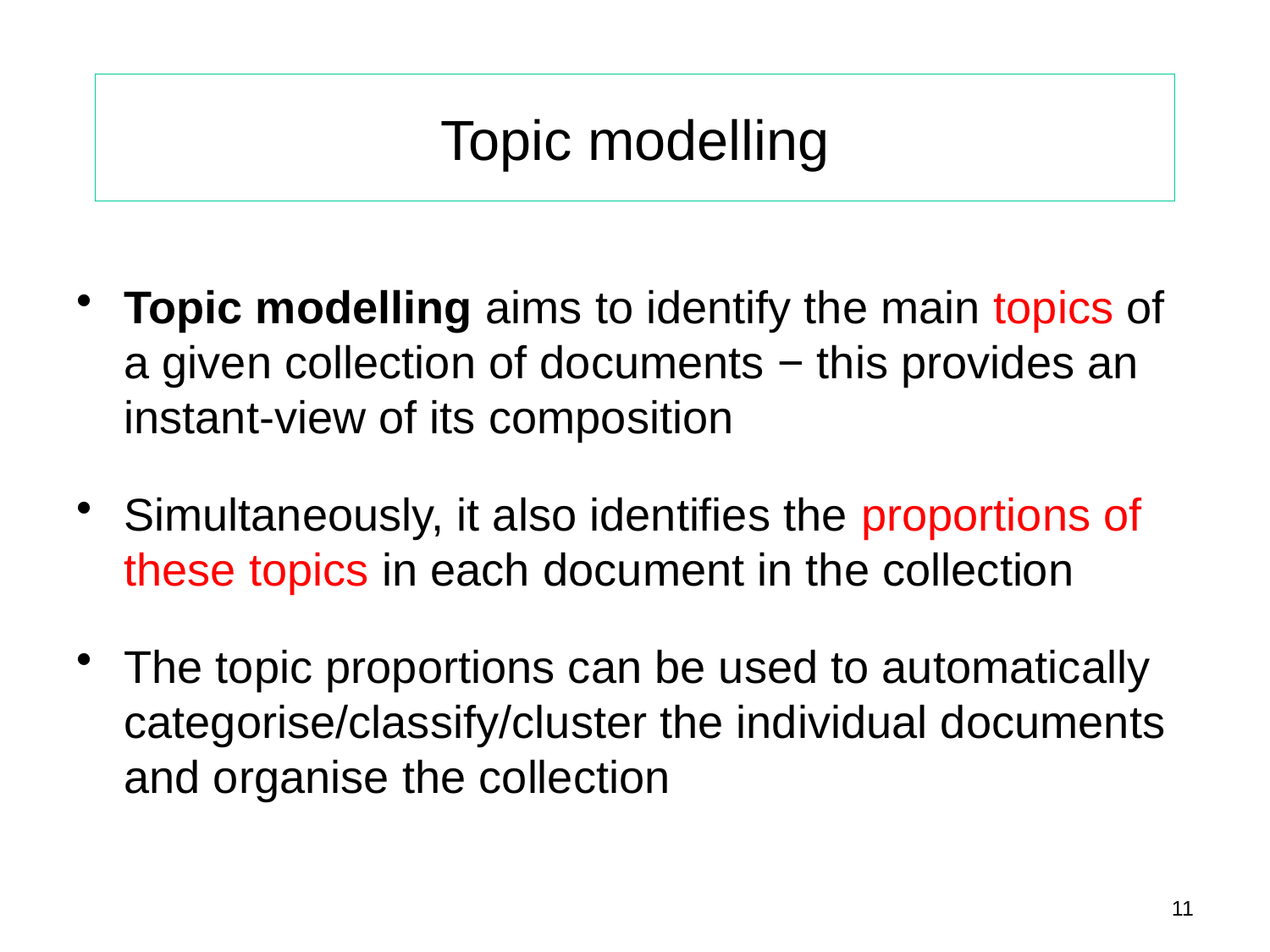

# Topic modelling
Topic modelling aims to identify the main topics of a given collection of documents − this provides an instant-view of its composition
Simultaneously, it also identifies the proportions of these topics in each document in the collection
The topic proportions can be used to automatically categorise/classify/cluster the individual documents and organise the collection
11